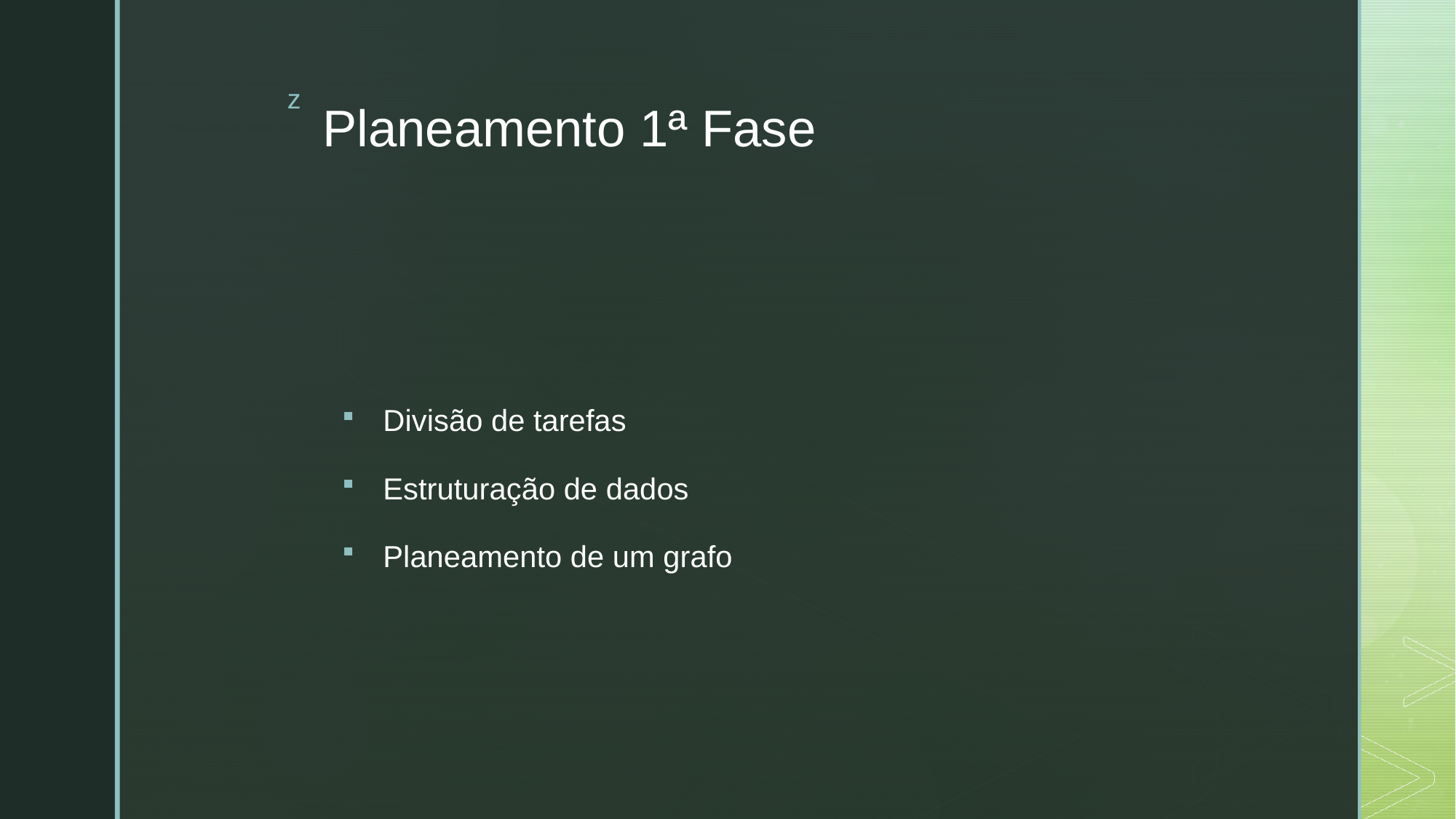

# Planeamento 1ª Fase
Divisão de tarefas
Estruturação de dados
Planeamento de um grafo